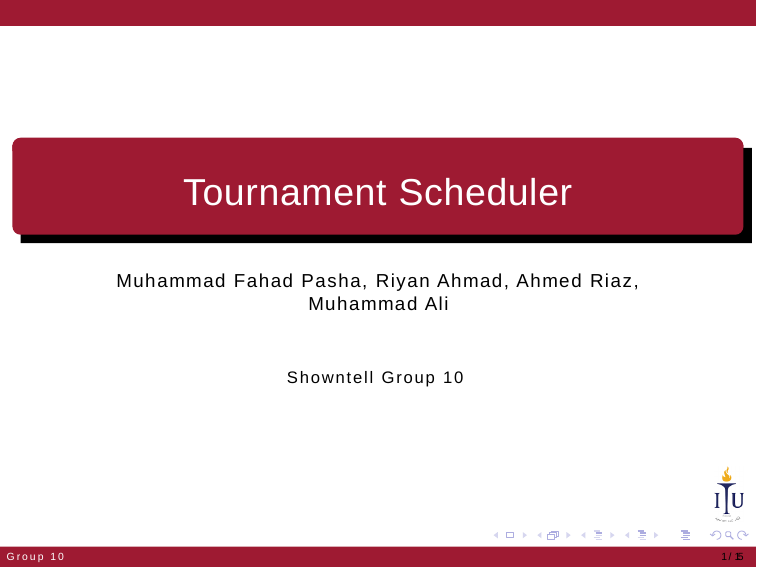

# Tournament Scheduler
Muhammad Fahad Pasha, Riyan Ahmad, Ahmed Riaz, Muhammad Ali

Showntell Group 10

Group 10
1 / 15